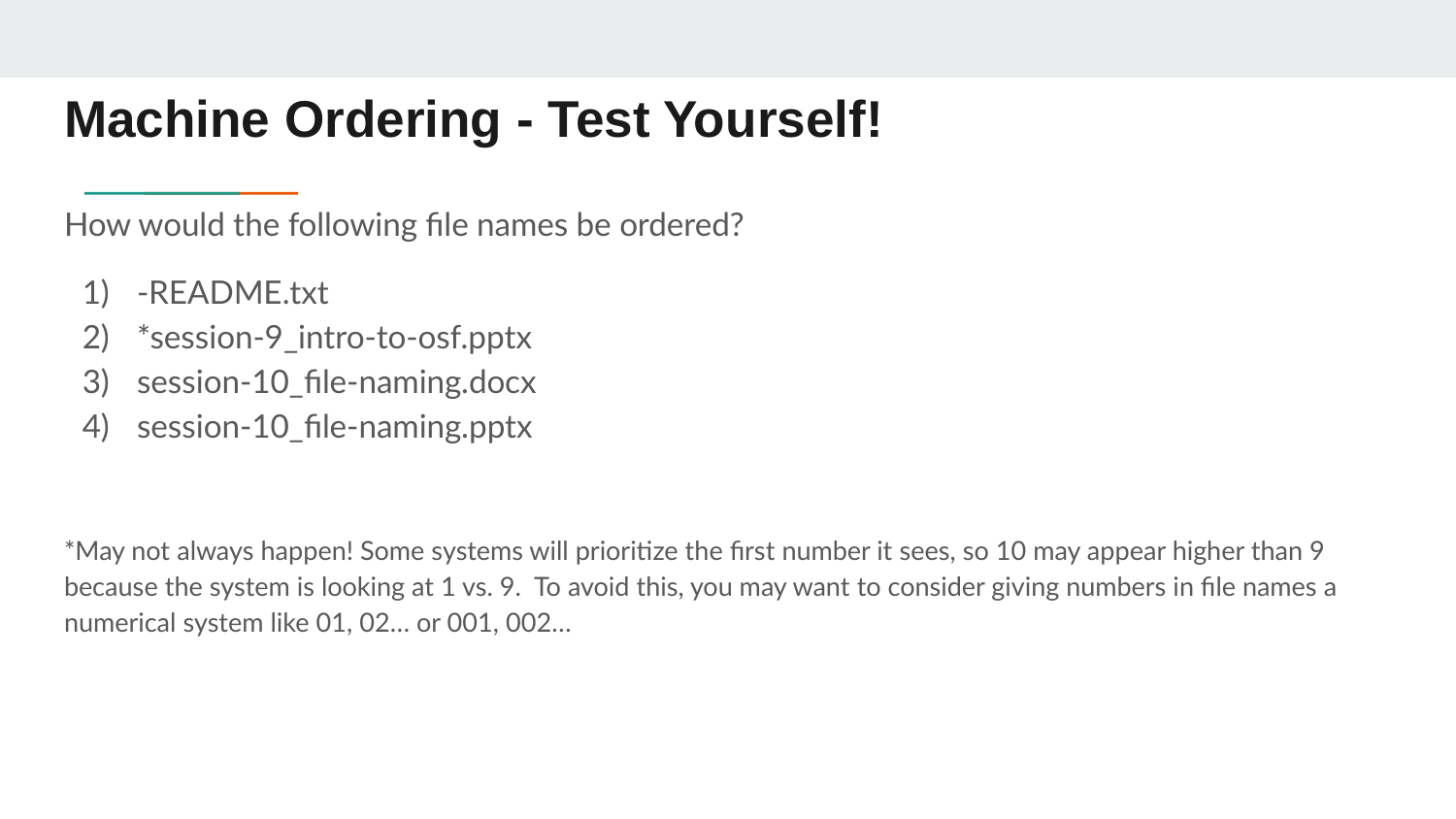

# Machine Ordering - Test Yourself!
How would the following file names be ordered?
-README.txt
*session-9_intro-to-osf.pptx
session-10_file-naming.docx
session-10_file-naming.pptx

*May not always happen! Some systems will prioritize the first number it sees, so 10 may appear higher than 9 because the system is looking at 1 vs. 9.  To avoid this, you may want to consider giving numbers in file names a numerical system like 01, 02… or 001, 002…